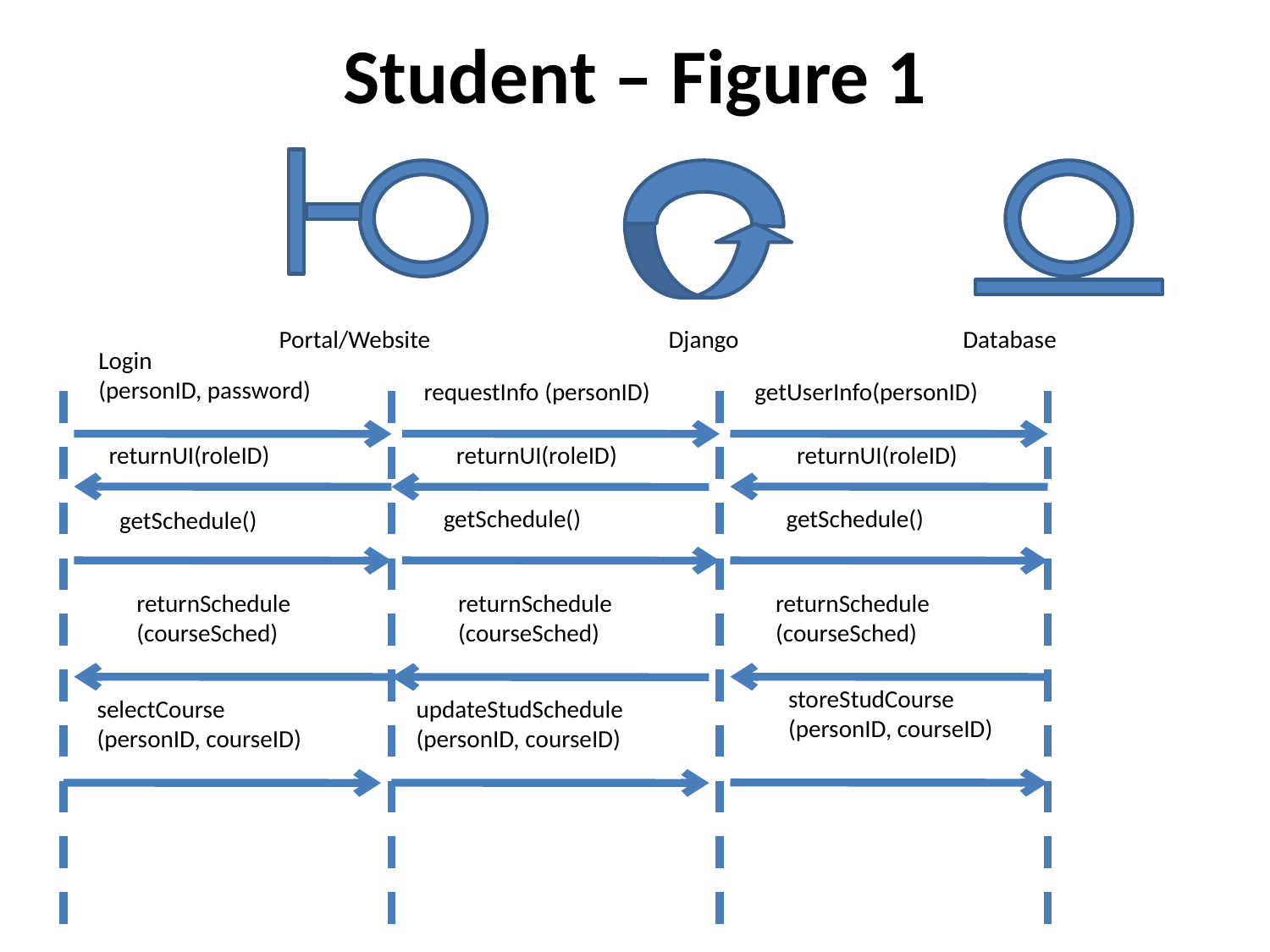

Student – Figure 1

Portal/Website
Django
Database
Login
(personID, password)
requestInfo (personID)
getUserInfo(personID)
returnUI(roleID)
returnUI(roleID)
returnUI(roleID)
getSchedule()
getSchedule()
getSchedule()
returnSchedule
(courseSched)
returnSchedule
(courseSched)
returnSchedule
(courseSched)
storeStudCourse
(personID, courseID)
updateStudSchedule
(personID, courseID)
selectCourse
(personID, courseID)